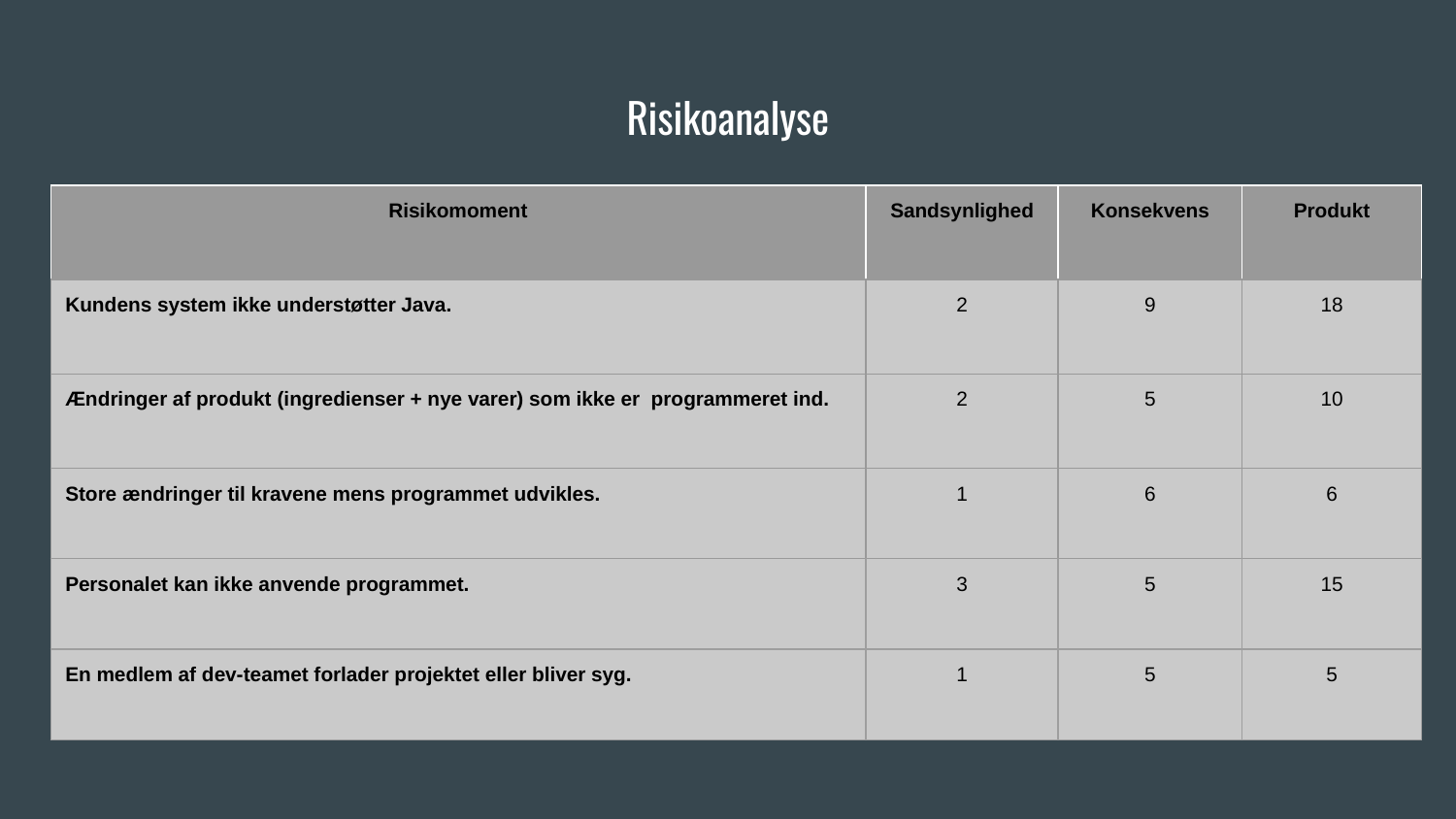

# Risikoanalyse
| Risikomoment | Sandsynlighed | Konsekvens | Produkt |
| --- | --- | --- | --- |
| Kundens system ikke understøtter Java. | 2 | 9 | 18 |
| Ændringer af produkt (ingredienser + nye varer) som ikke er programmeret ind. | 2 | 5 | 10 |
| Store ændringer til kravene mens programmet udvikles. | 1 | 6 | 6 |
| Personalet kan ikke anvende programmet. | 3 | 5 | 15 |
| En medlem af dev-teamet forlader projektet eller bliver syg. | 1 | 5 | 5 |